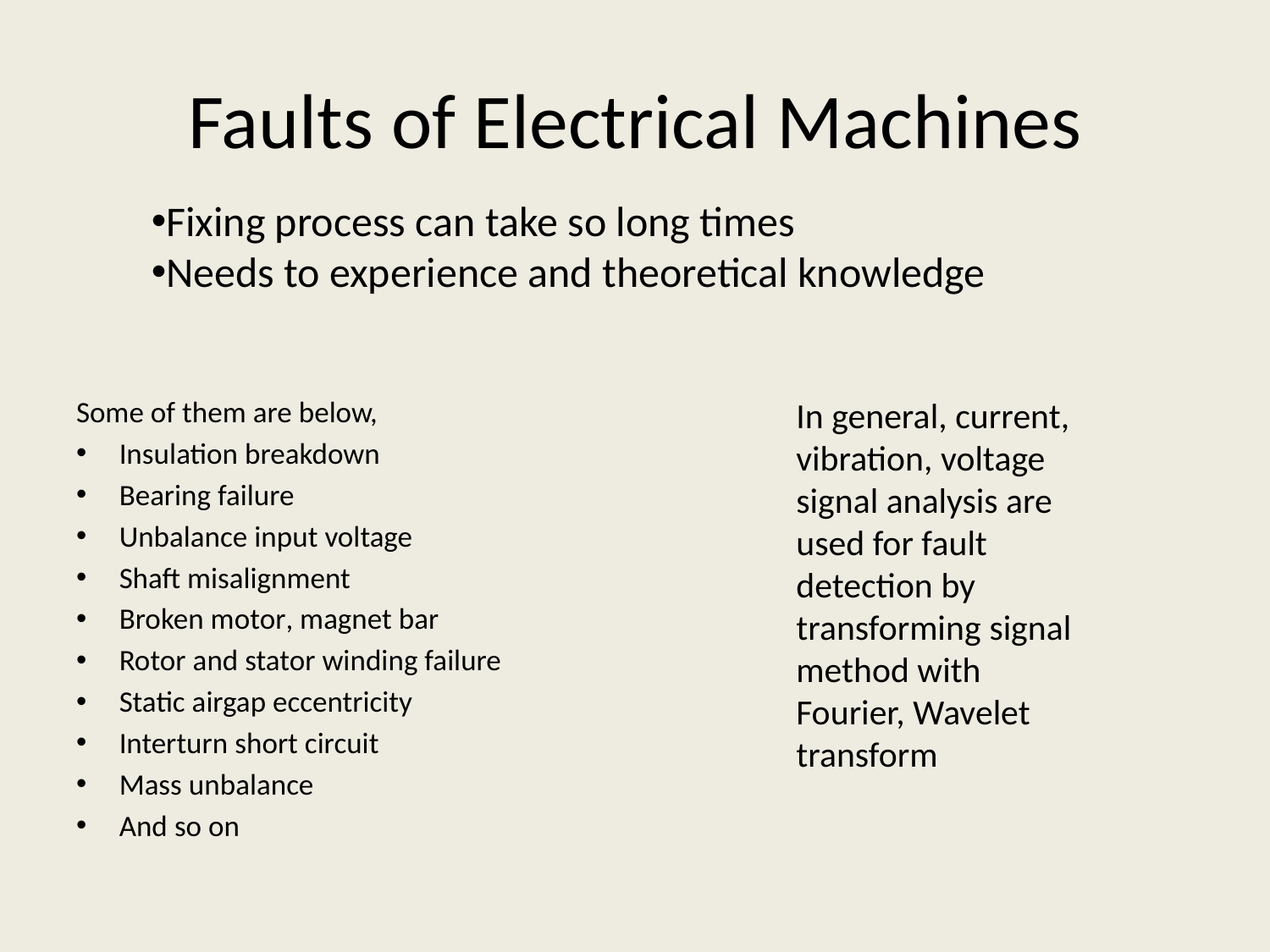

# Faults of Electrical Machines
Fixing process can take so long times
Needs to experience and theoretical knowledge

Some of them are below,
Insulation breakdown
Bearing failure
Unbalance input voltage
Shaft misalignment
Broken motor, magnet bar
Rotor and stator winding failure
Static airgap eccentricity
Interturn short circuit
Mass unbalance
And so on

In general, current, vibration, voltage signal analysis are used for fault detection by transforming signal method with Fourier, Wavelet transform